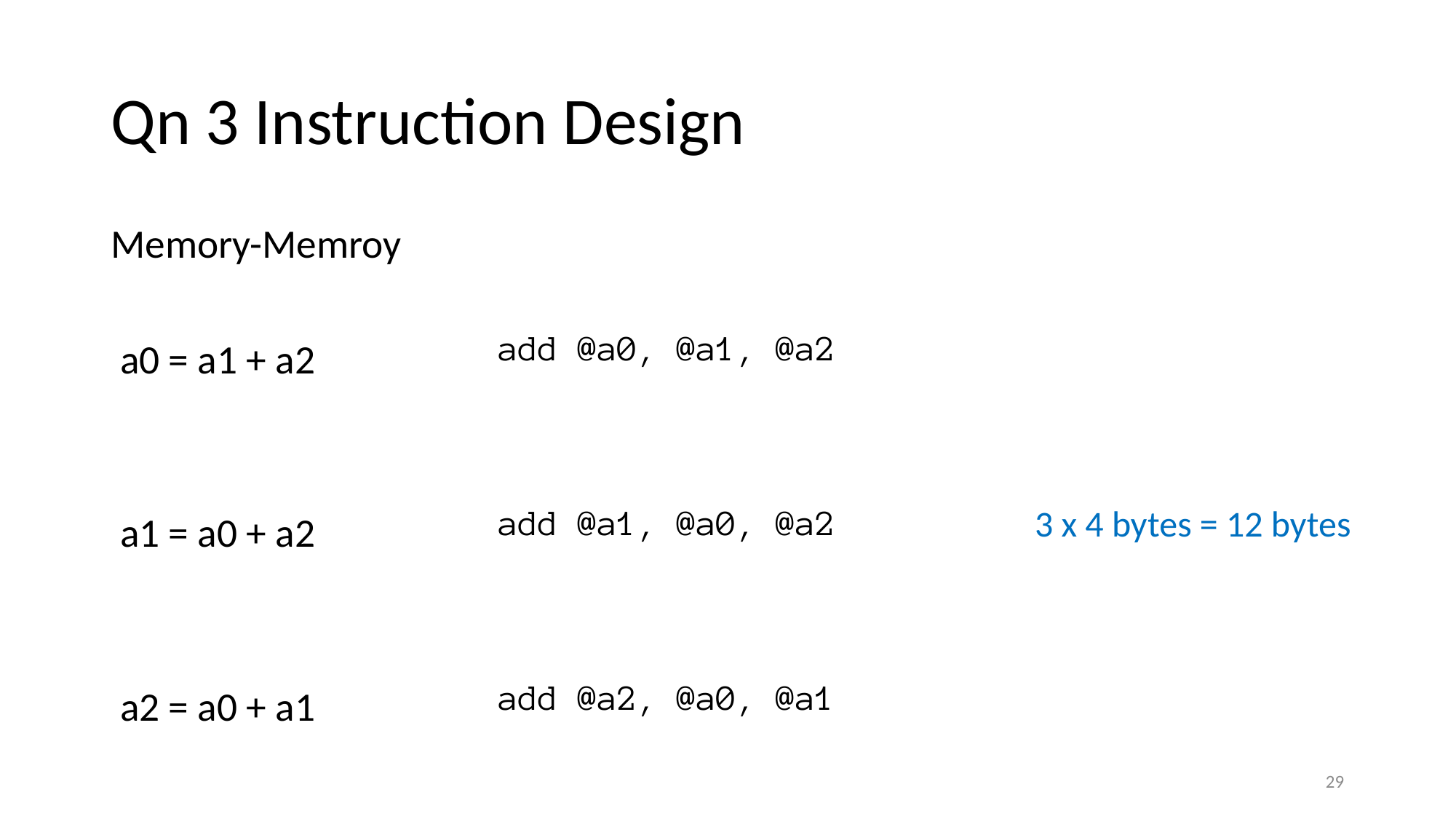

# Qn 3 Instruction Design
Memory-Memroy

 a0 = a1 + a2

 a1 = a0 + a2

 a2 = a0 + a1

add @a0, @a1, @a2

add @a1, @a0, @a2

add @a2, @a0, @a1
3 x 4 bytes = 12 bytes
29